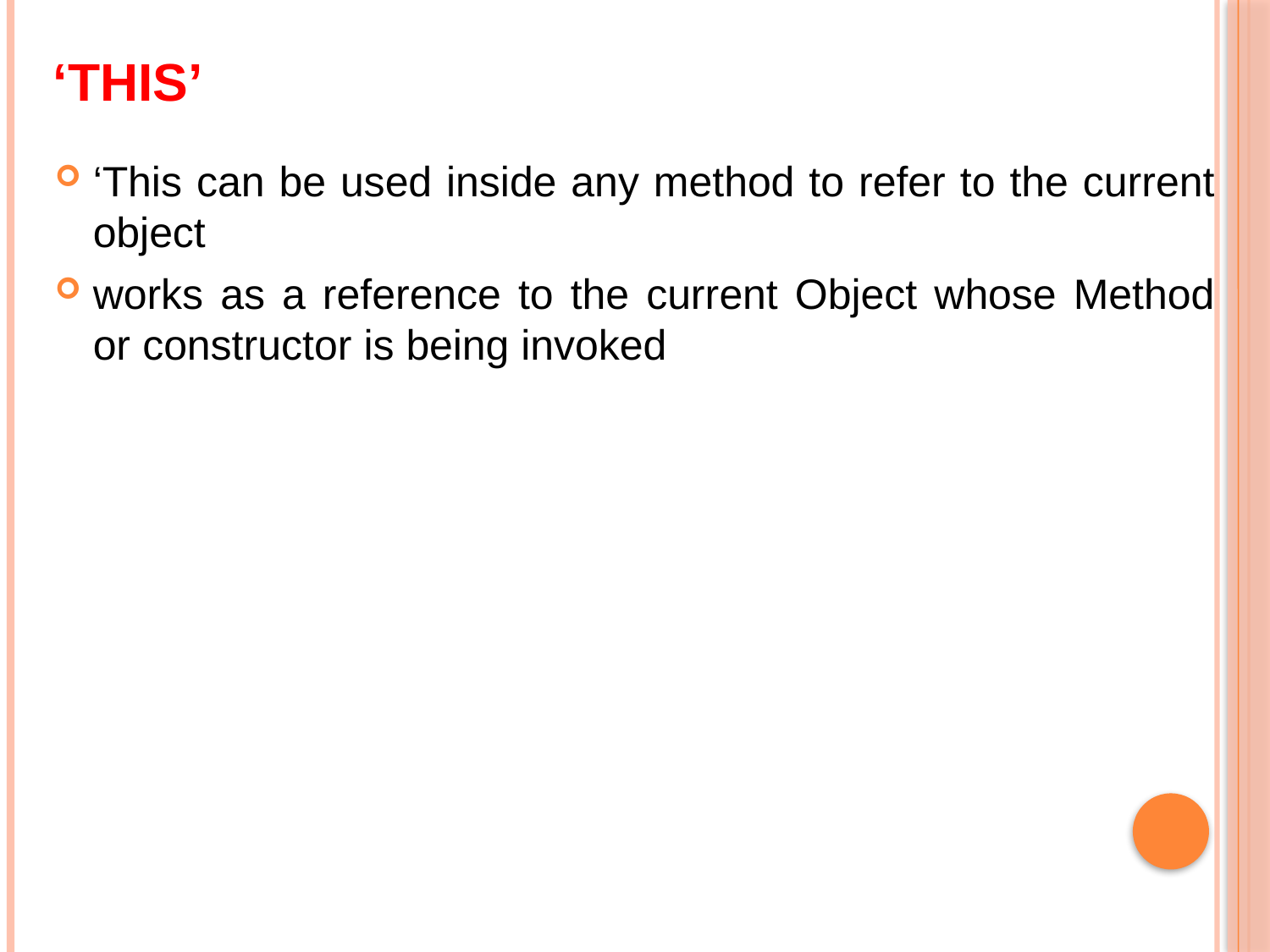

# ‘This’
‘This can be used inside any method to refer to the current object
works as a reference to the current Object whose Method or constructor is being invoked